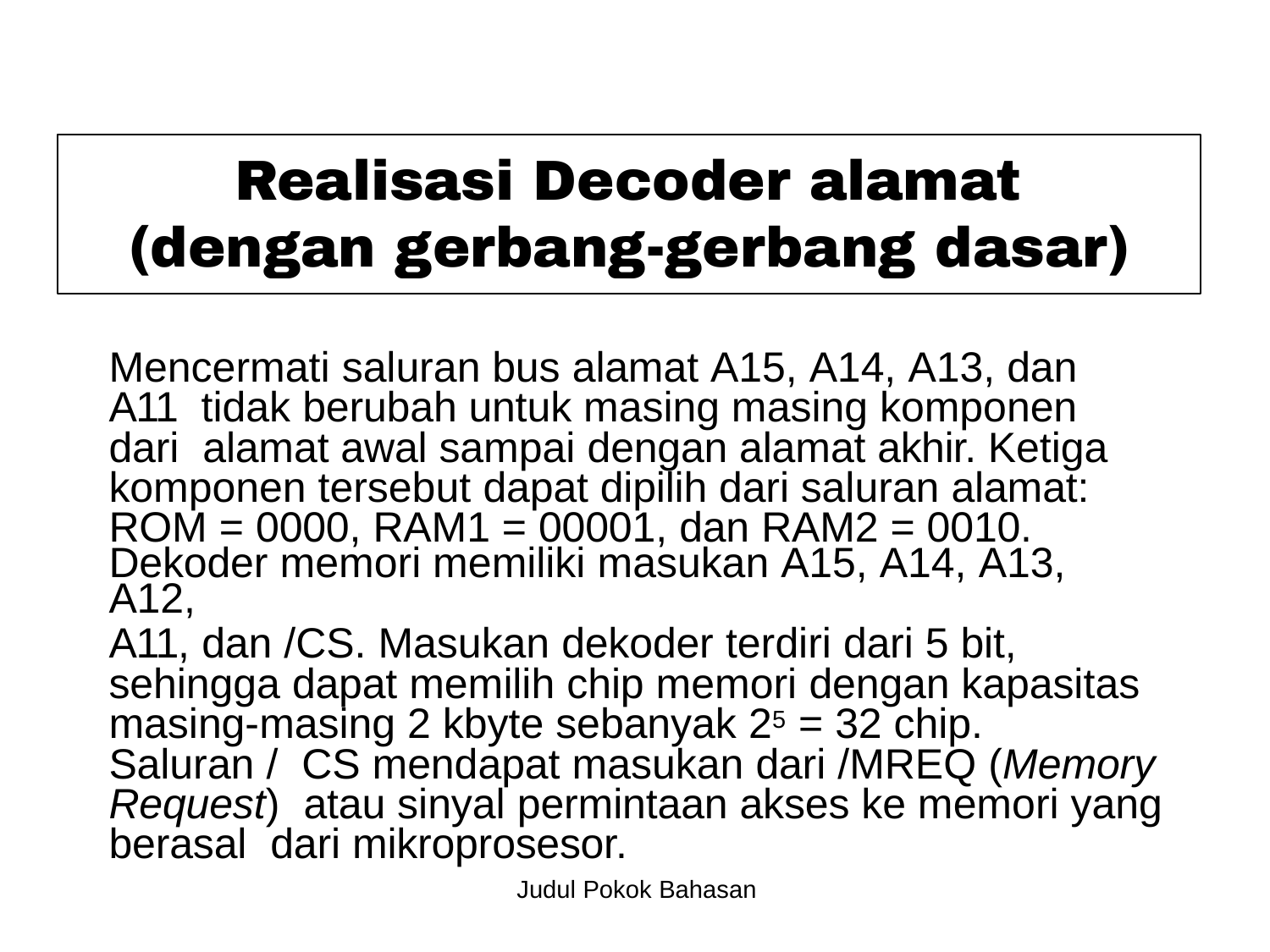

# Realisasi Decoder alamat  (dengan gerbang-gerbang dasar)
Mencermati saluran bus alamat A15, A14, A13, dan A11  tidak berubah untuk masing masing komponen dari  alamat awal sampai dengan alamat akhir. Ketiga  komponen tersebut dapat dipilih dari saluran alamat:  ROM = 0000, RAM1 = 00001, dan RAM2 = 0010.
Dekoder memori memiliki masukan A15, A14, A13, A12,
A11, dan /CS. Masukan dekoder terdiri dari 5 bit,  sehingga dapat memilih chip memori dengan kapasitas  masing-masing 2 kbyte sebanyak 25 = 32 chip.	Saluran /  CS mendapat masukan dari /MREQ (Memory Request)  atau sinyal permintaan akses ke memori yang berasal  dari mikroprosesor.
Judul Pokok Bahasan